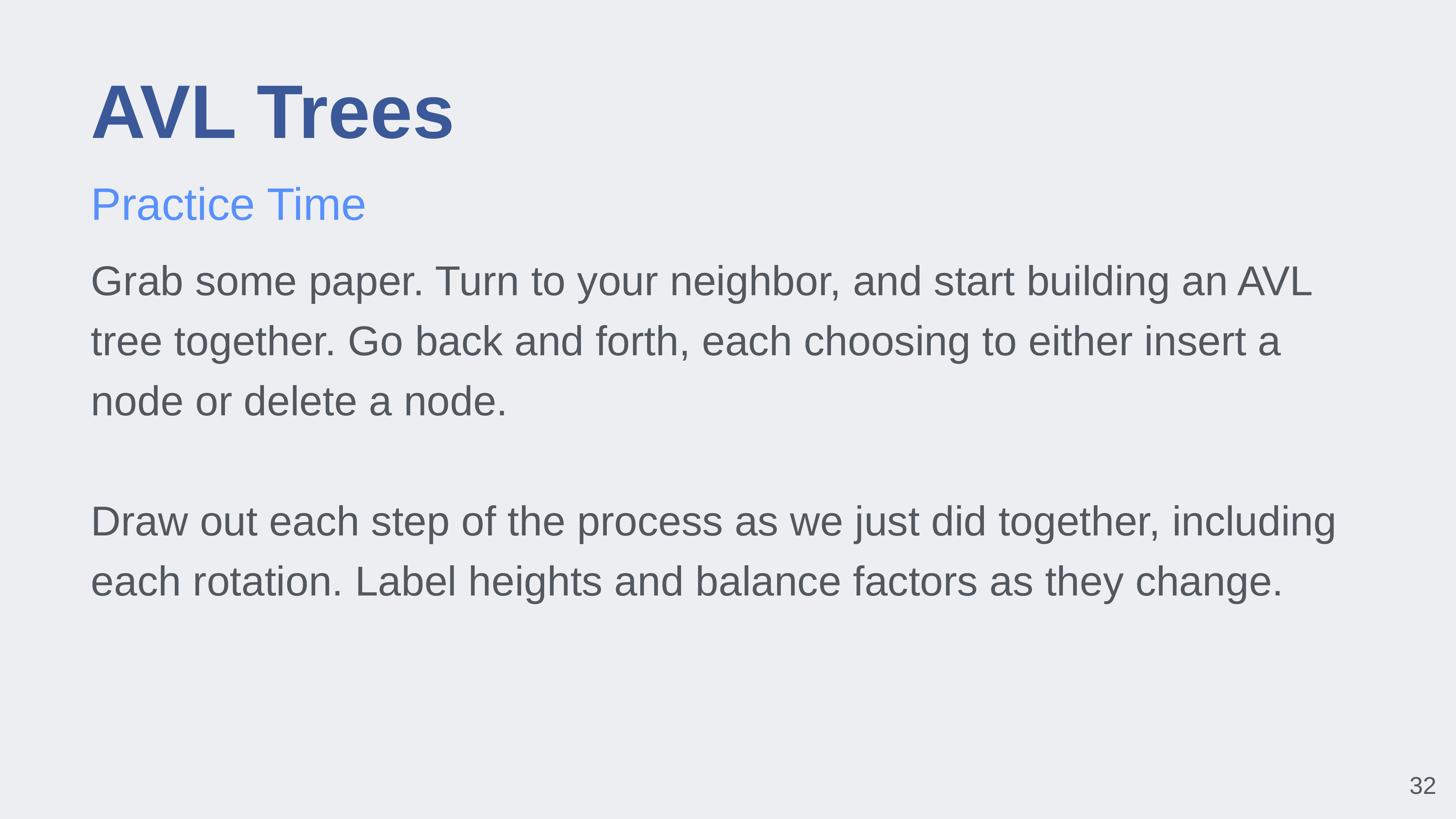

# AVL Trees
Practice Time
Grab some paper. Turn to your neighbor, and start building an AVL tree together. Go back and forth, each choosing to either insert a node or delete a node.

Draw out each step of the process as we just did together, including each rotation. Label heights and balance factors as they change.
32